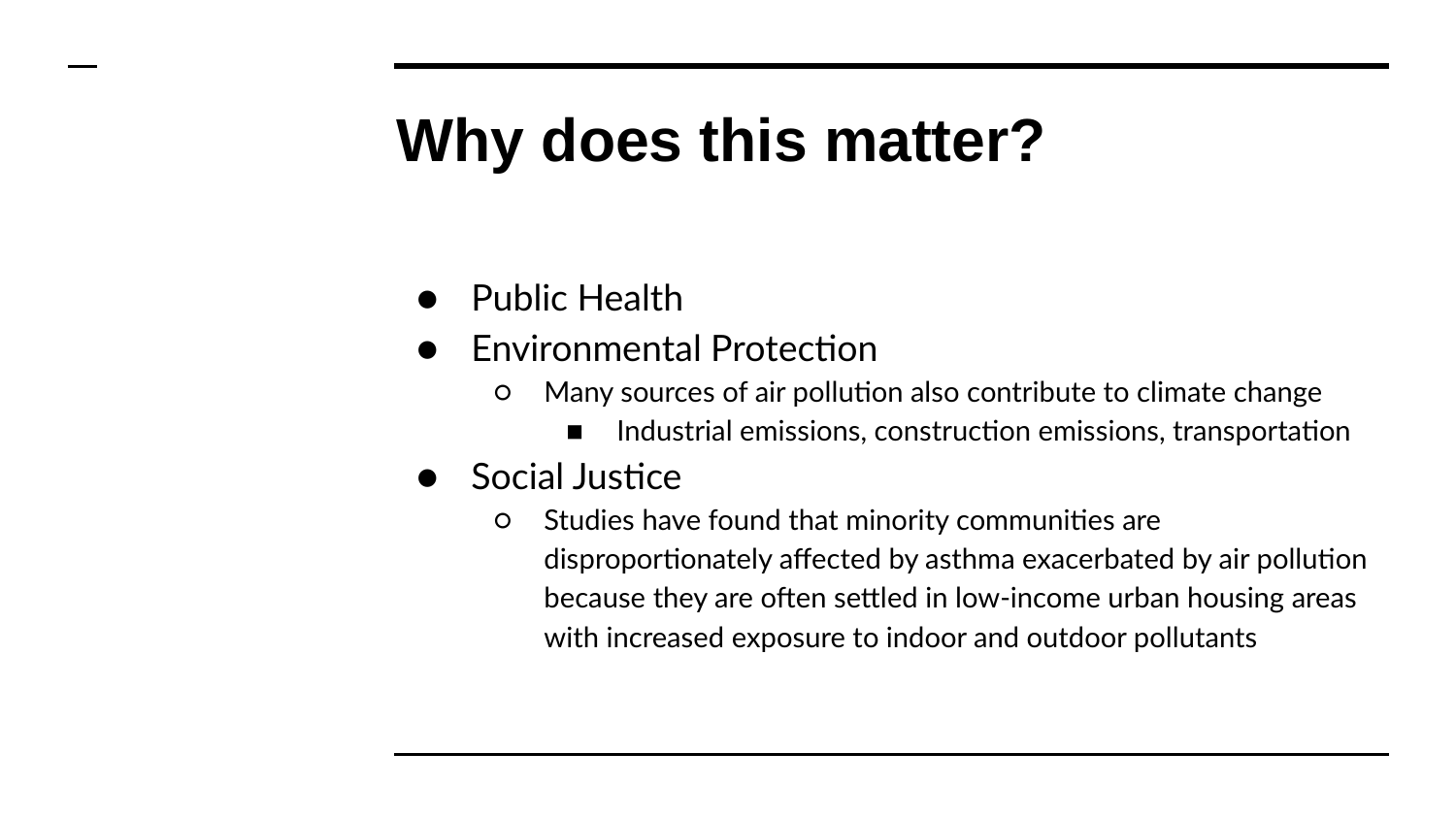

# Why does this matter?
Public Health
Environmental Protection
Many sources of air pollution also contribute to climate change
Industrial emissions, construction emissions, transportation
Social Justice
Studies have found that minority communities are disproportionately affected by asthma exacerbated by air pollution because they are often settled in low-income urban housing areas with increased exposure to indoor and outdoor pollutants